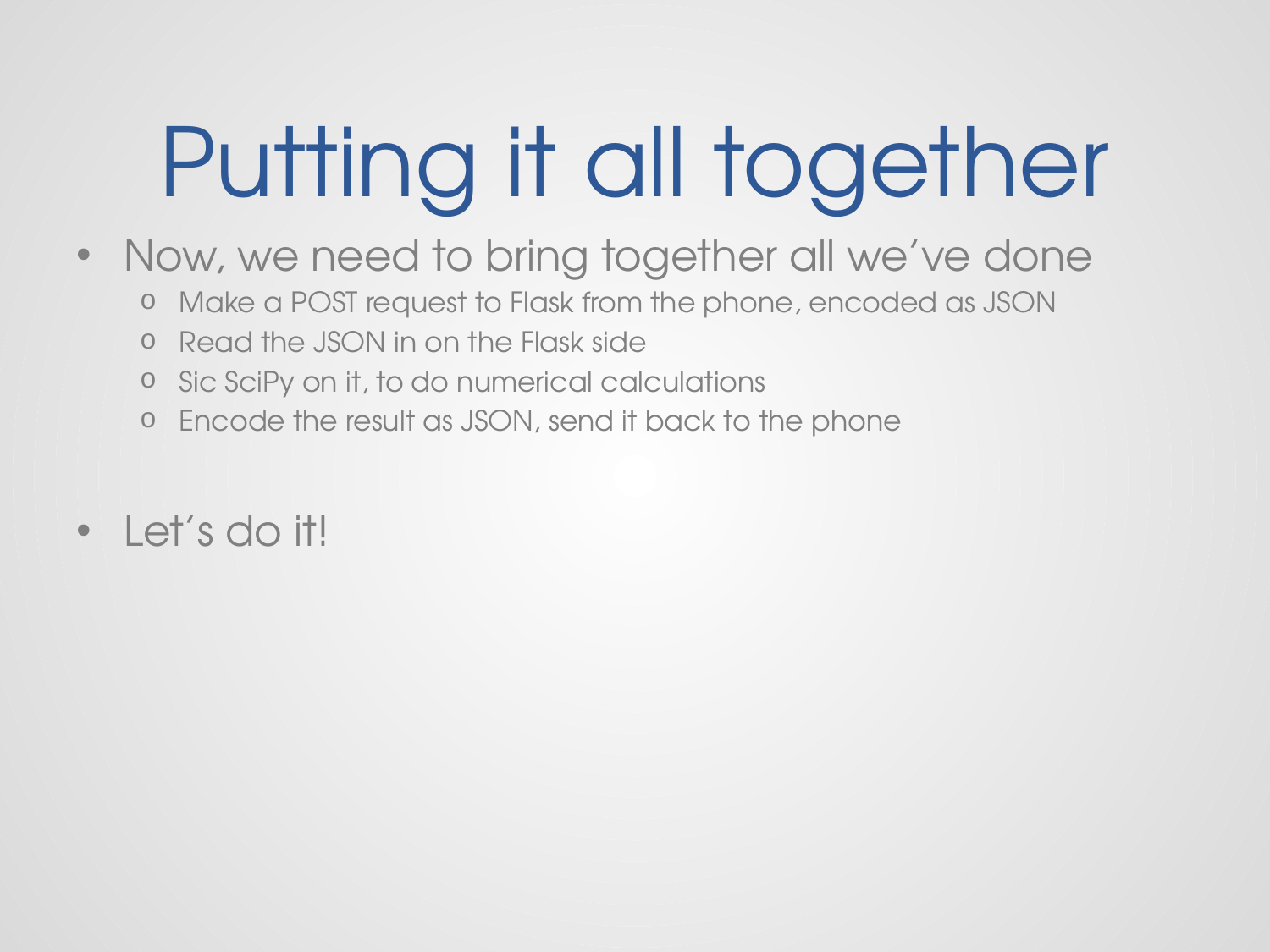

# Putting it all together
Now, we need to bring together all we’ve done
Make a POST request to Flask from the phone, encoded as JSON
Read the JSON in on the Flask side
Sic SciPy on it, to do numerical calculations
Encode the result as JSON, send it back to the phone

Let’s do it!